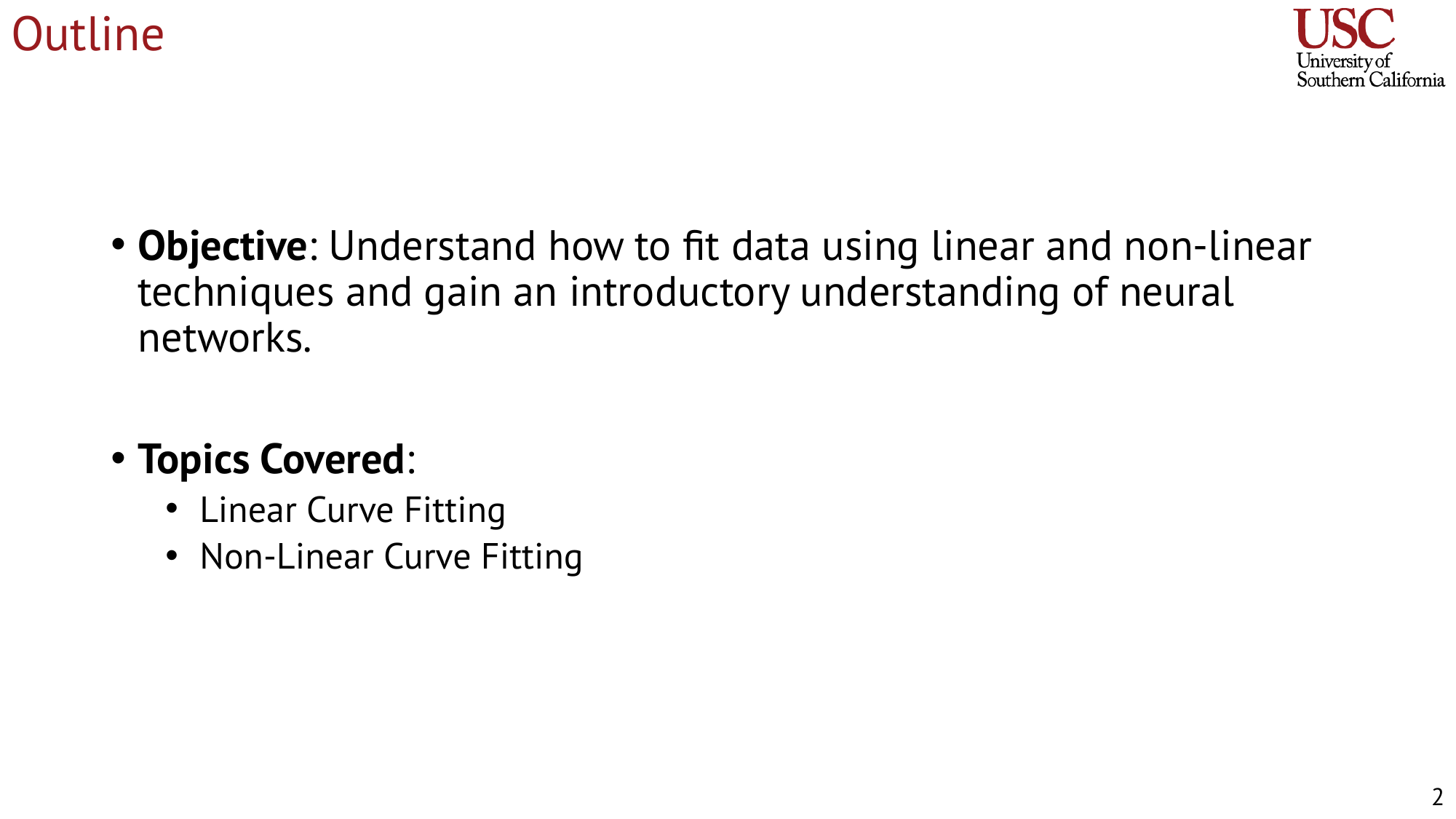

# Outline
Objective: Understand how to fit data using linear and non-linear techniques and gain an introductory understanding of neural networks.

Topics Covered:
Linear Curve Fitting
Non-Linear Curve Fitting

2